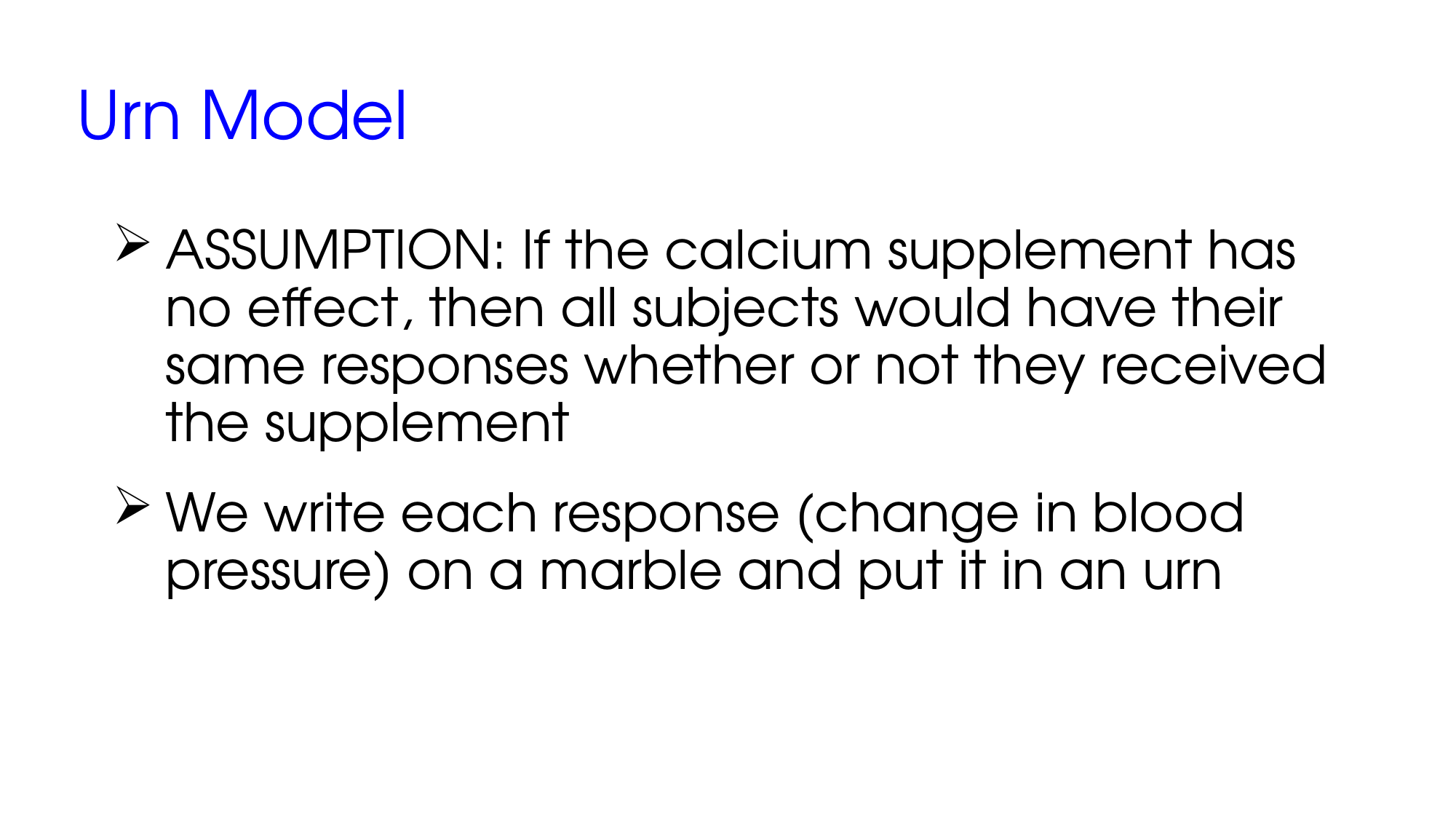

# Urn Model
ASSUMPTION: If the calcium supplement has no effect, then all subjects would have their same responses whether or not they received the supplement
We write each response (change in blood pressure) on a marble and put it in an urn